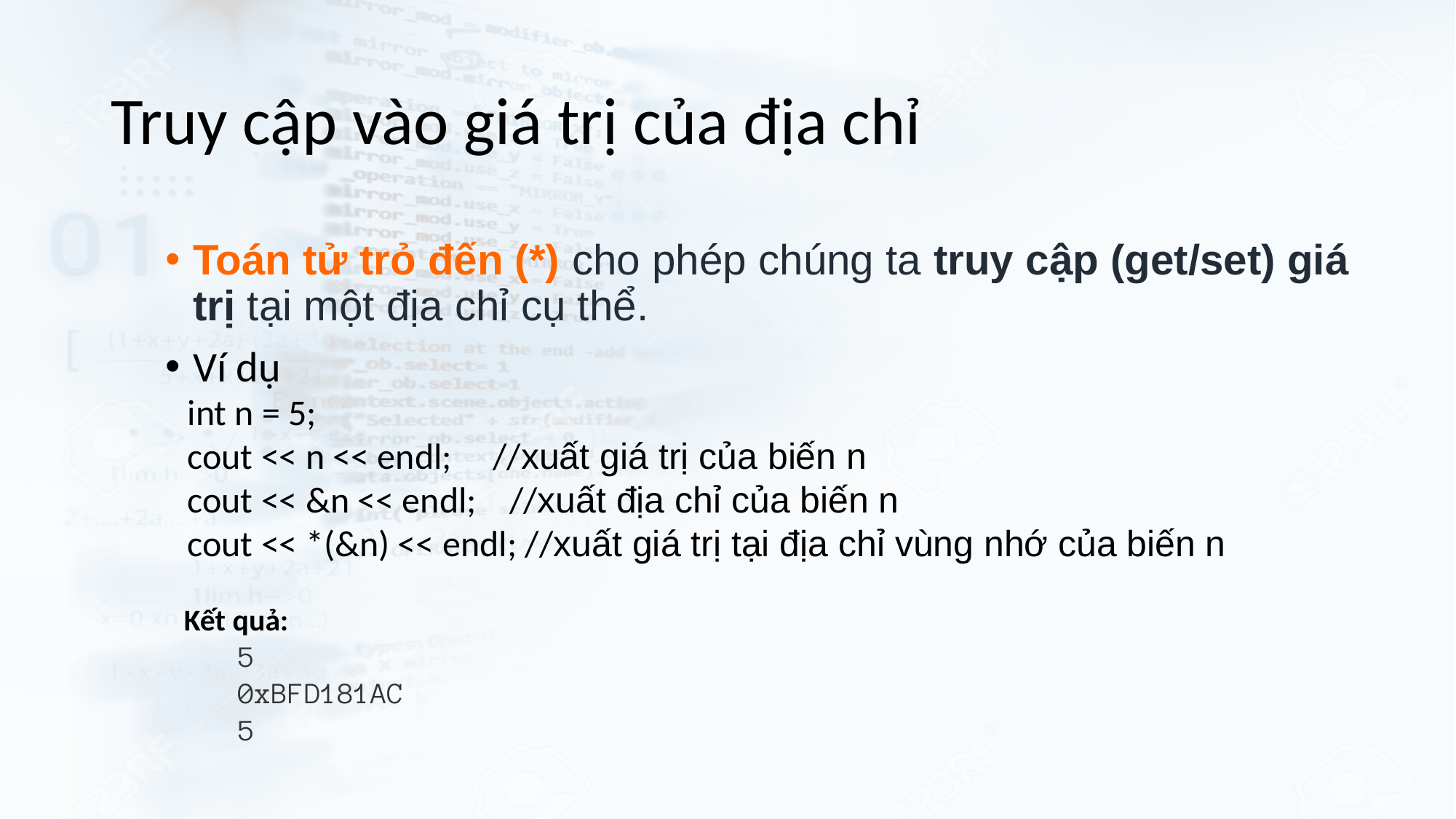

# Truy cập vào giá trị của địa chỉ
Toán tử trỏ đến (*) cho phép chúng ta truy cập (get/set) giá trị tại một địa chỉ cụ thể.
Ví dụ
int n = 5;
cout << n << endl;     //xuất giá trị của biến n
cout << &n << endl;    //xuất địa chỉ của biến n
cout << *(&n) << endl; //xuất giá trị tại địa chỉ vùng nhớ của biến n
Kết quả:
5
0xBFD181AC
5